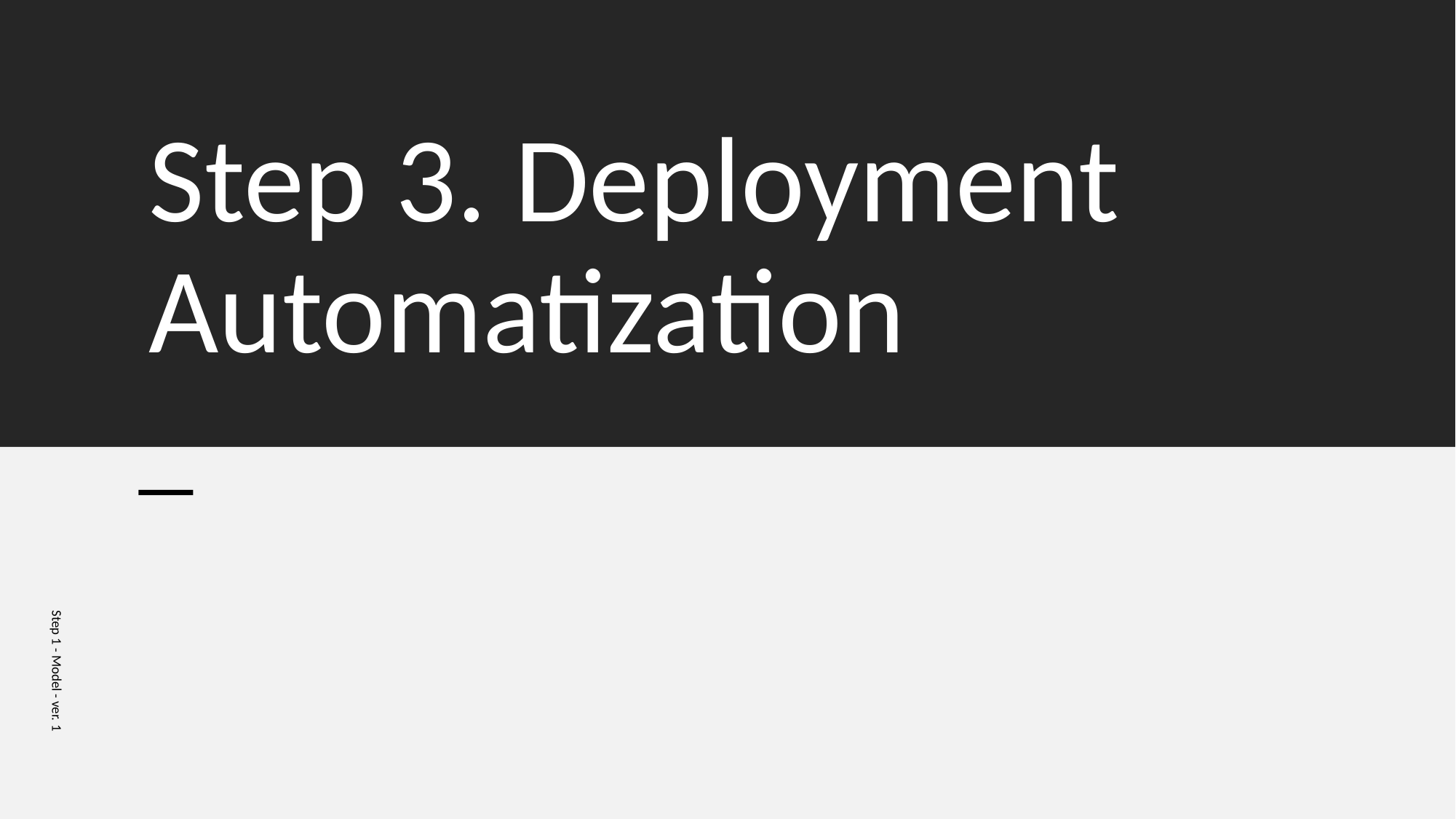

# Step 3. Deployment Automatization

Step 1 - Model - ver. 1